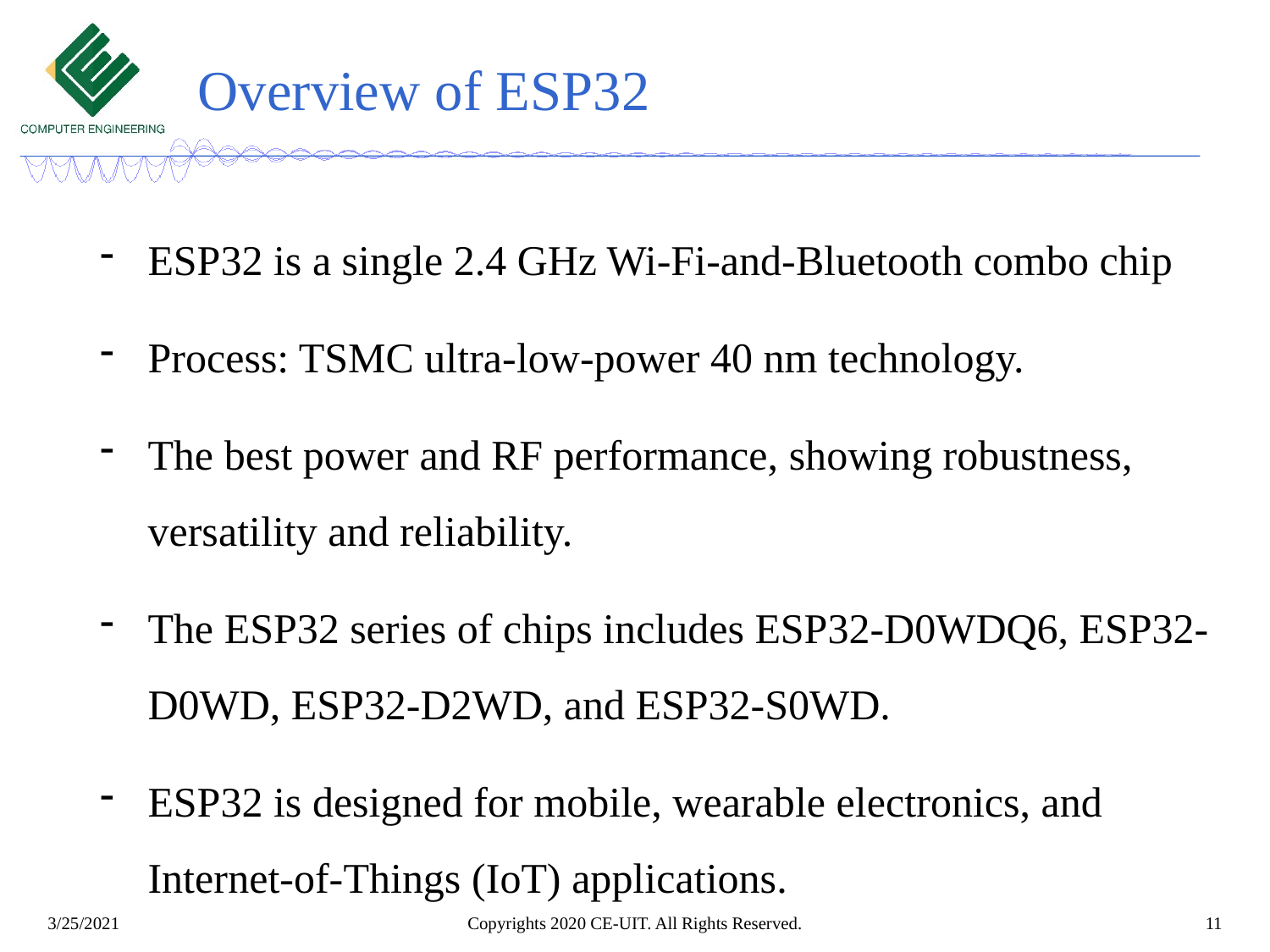

# Overview of ESP32
ESP32 is a single 2.4 GHz Wi-Fi-and-Bluetooth combo chip
Process: TSMC ultra-low-power 40 nm technology.
The best power and RF performance, showing robustness, versatility and reliability.
The ESP32 series of chips includes ESP32-D0WDQ6, ESP32-D0WD, ESP32-D2WD, and ESP32-S0WD.
ESP32 is designed for mobile, wearable electronics, and Internet-of-Things (IoT) applications.
Copyrights 2020 CE-UIT. All Rights Reserved.
11
3/25/2021